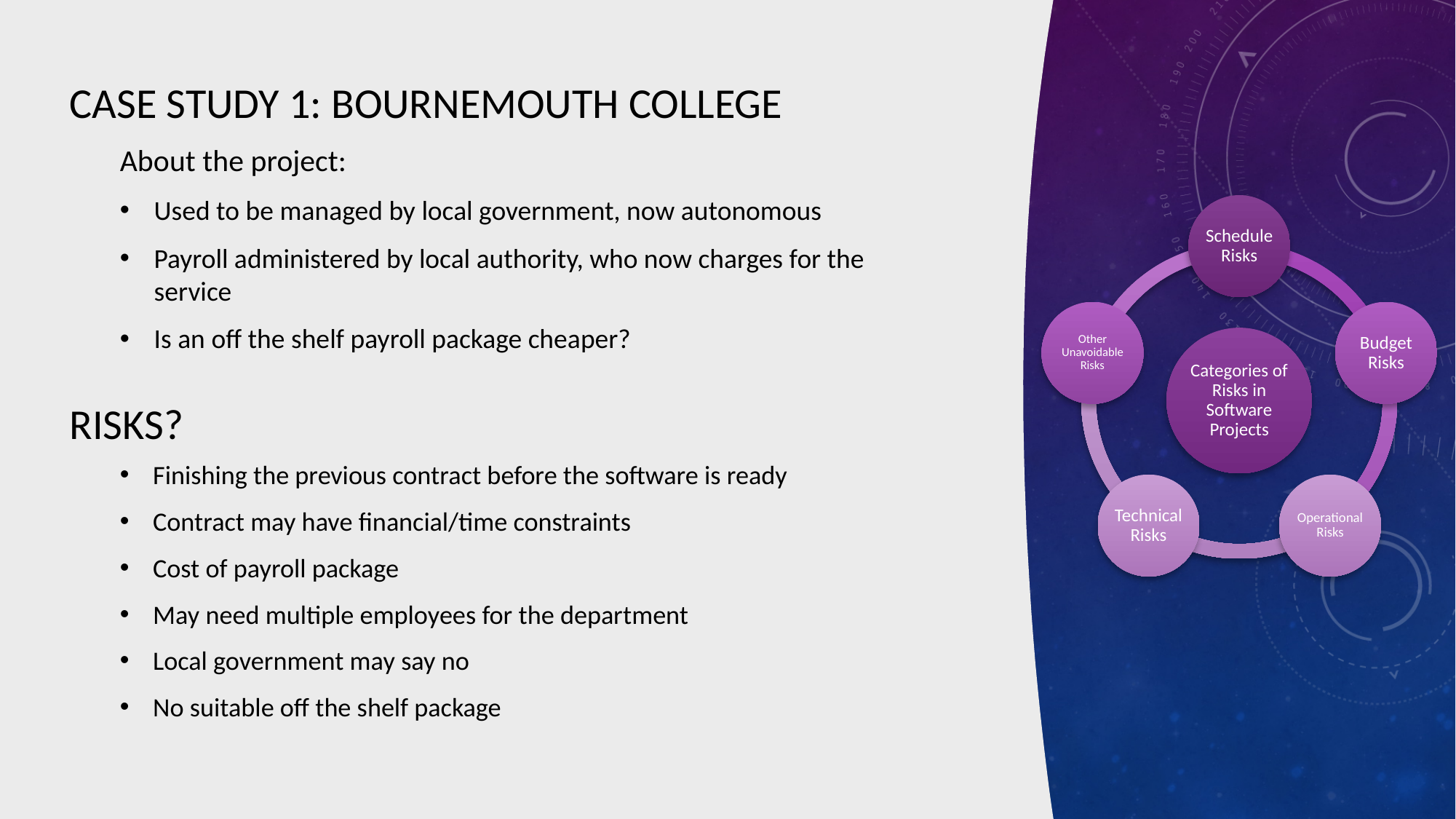

# CASE STUDy 1: Bournemouth College
About the project:
Used to be managed by local government, now autonomous
Payroll administered by local authority, who now charges for the service
Is an off the shelf payroll package cheaper?

Categories of Risks in Software Projects
Schedule Risks
Budget Risks
Operational Risks
Technical Risks
Other Unavoidable Risks
Risks?
Finishing the previous contract before the software is ready
Contract may have financial/time constraints
Cost of payroll package
May need multiple employees for the department
Local government may say no
No suitable off the shelf package